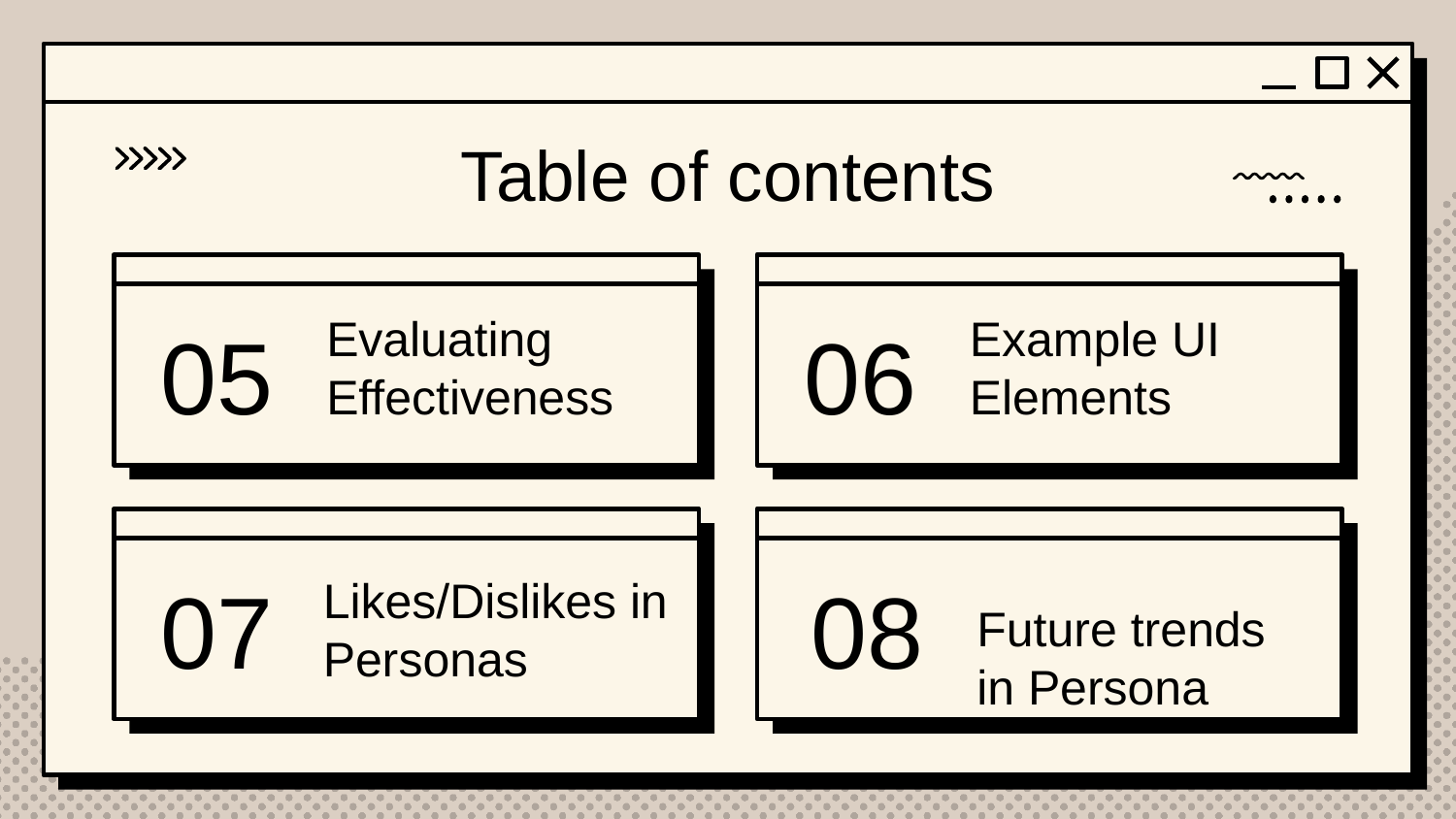

Table of contents

# 05
06
Evaluating Effectiveness
Example UI Elements

08
07
Likes/Dislikes in Personas
Future trends in Persona